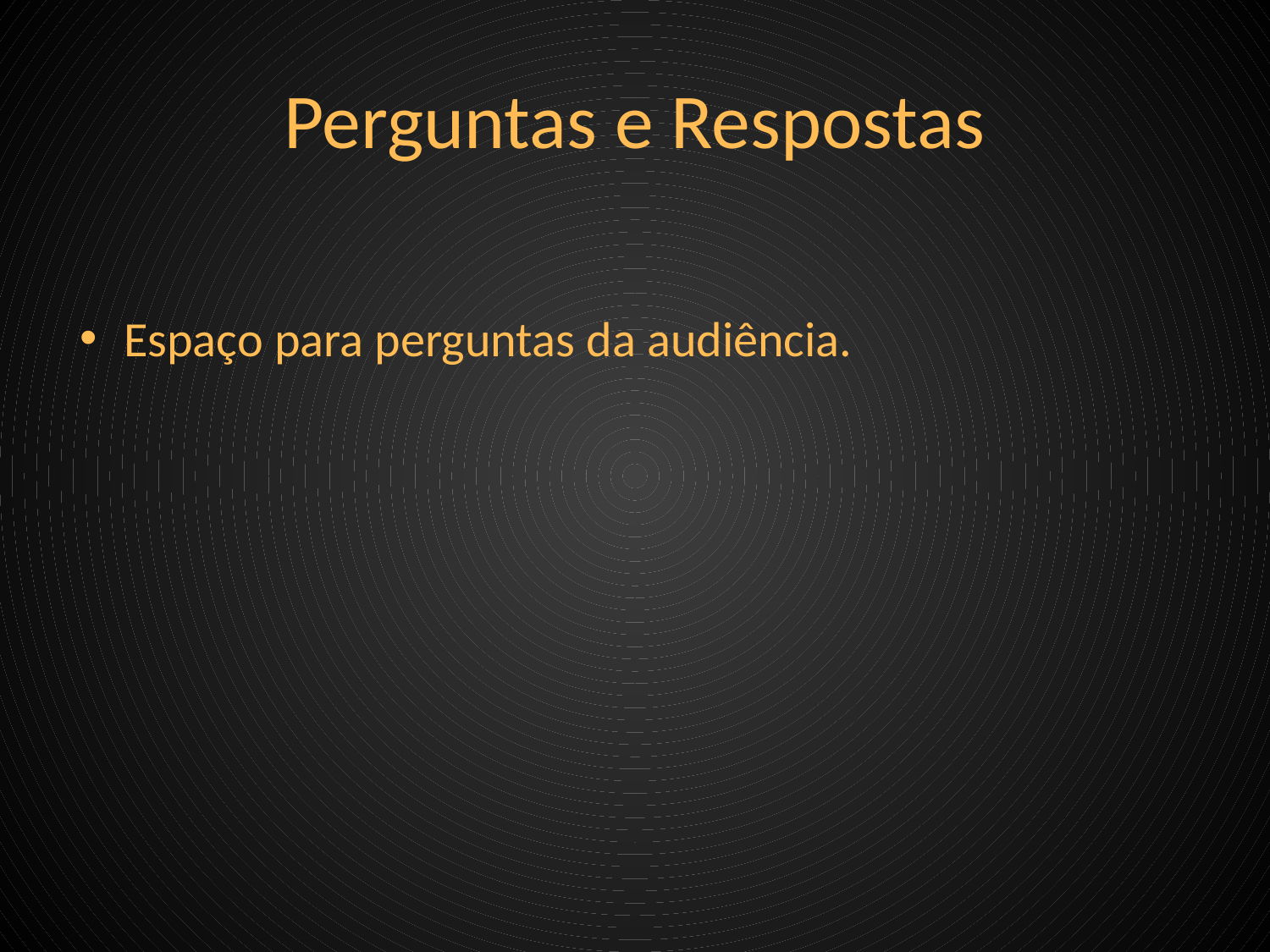

# Perguntas e Respostas

Espaço para perguntas da audiência.